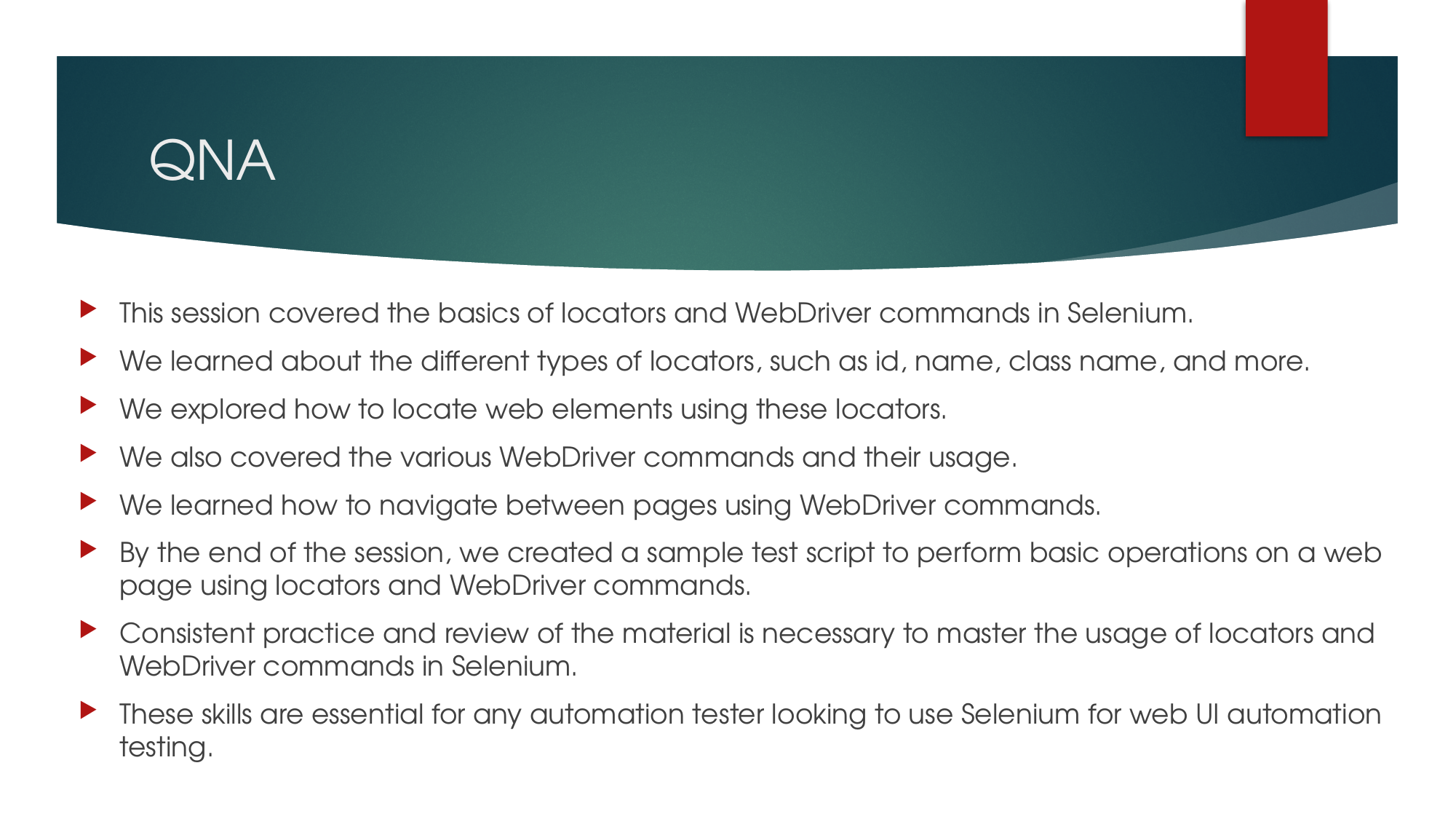

# QNA
This session covered the basics of locators and WebDriver commands in Selenium.
We learned about the different types of locators, such as id, name, class name, and more.
We explored how to locate web elements using these locators.
We also covered the various WebDriver commands and their usage.
We learned how to navigate between pages using WebDriver commands.
By the end of the session, we created a sample test script to perform basic operations on a web page using locators and WebDriver commands.
Consistent practice and review of the material is necessary to master the usage of locators and WebDriver commands in Selenium.
These skills are essential for any automation tester looking to use Selenium for web UI automation testing.